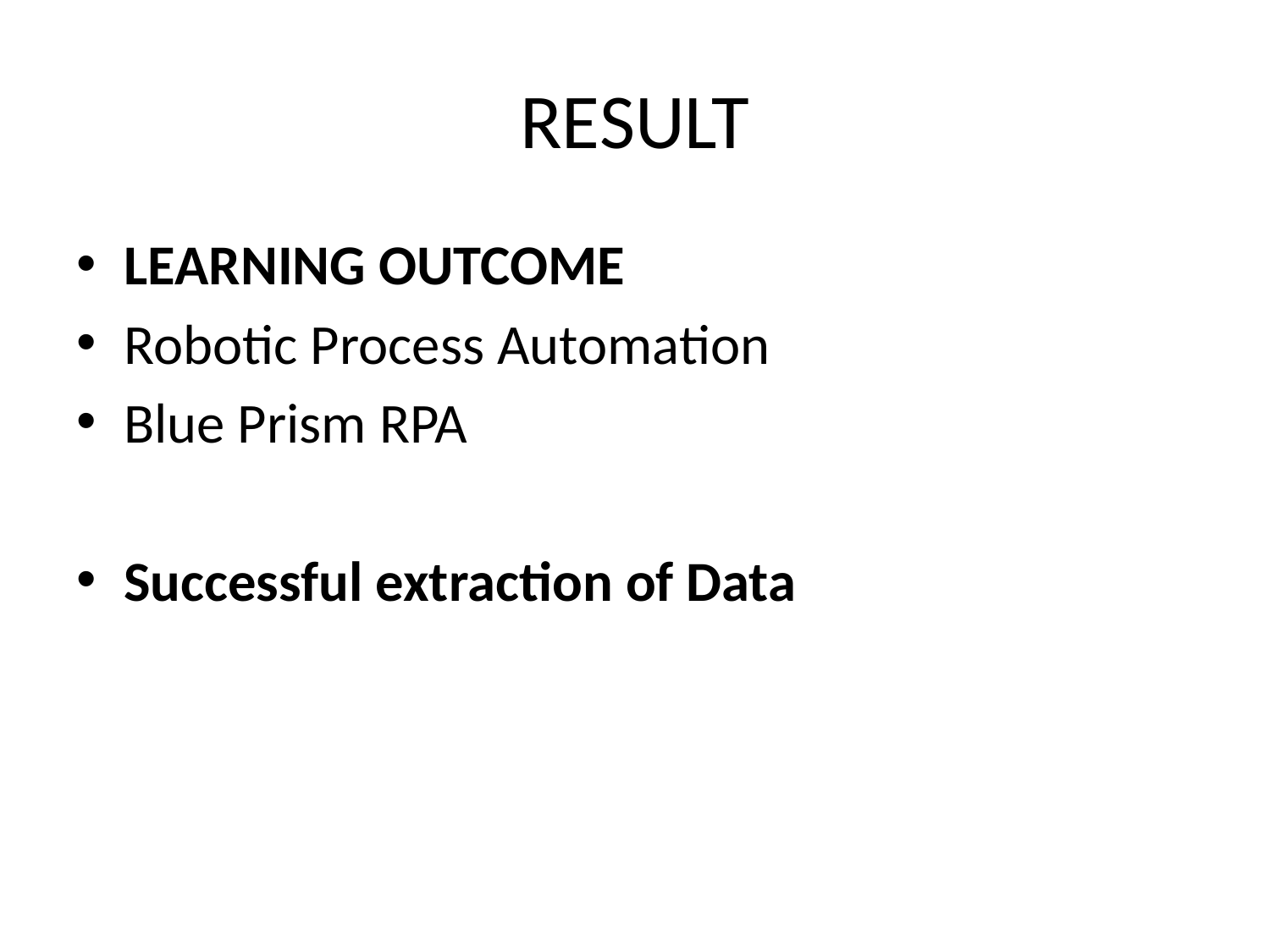

# RESULT
LEARNING OUTCOME
Robotic Process Automation
Blue Prism RPA

Successful extraction of Data